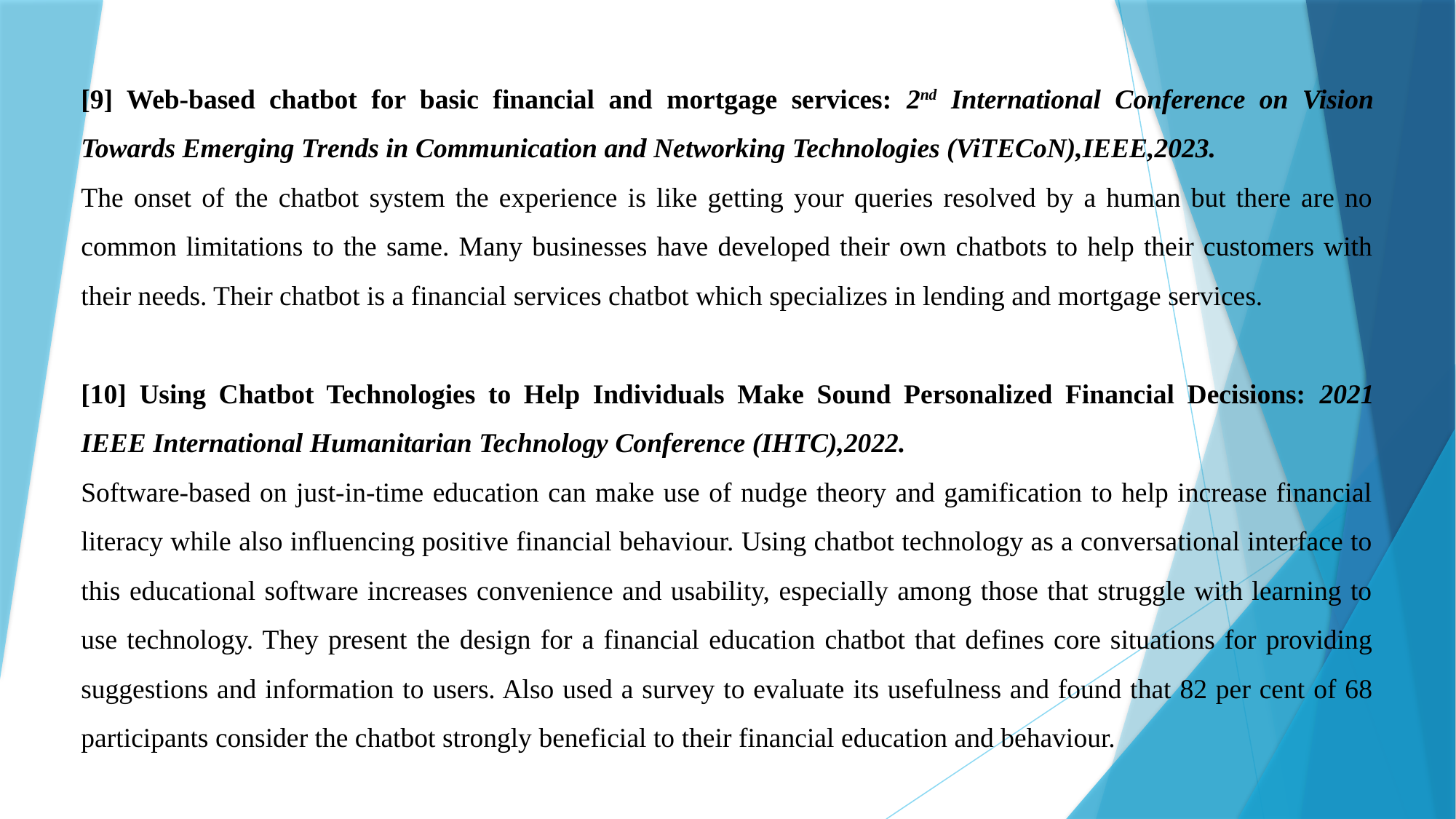

[9] Web-based chatbot for basic financial and mortgage services: 2nd International Conference on Vision Towards Emerging Trends in Communication and Networking Technologies (ViTECoN),IEEE,2023.
The onset of the chatbot system the experience is like getting your queries resolved by a human but there are no common limitations to the same. Many businesses have developed their own chatbots to help their customers with their needs. Their chatbot is a financial services chatbot which specializes in lending and mortgage services.

[10] Using Chatbot Technologies to Help Individuals Make Sound Personalized Financial Decisions: 2021 IEEE International Humanitarian Technology Conference (IHTC),2022.
Software-based on just-in-time education can make use of nudge theory and gamification to help increase financial literacy while also influencing positive financial behaviour. Using chatbot technology as a conversational interface to this educational software increases convenience and usability, especially among those that struggle with learning to use technology. They present the design for a financial education chatbot that defines core situations for providing suggestions and information to users. Also used a survey to evaluate its usefulness and found that 82 per cent of 68 participants consider the chatbot strongly beneficial to their financial education and behaviour.